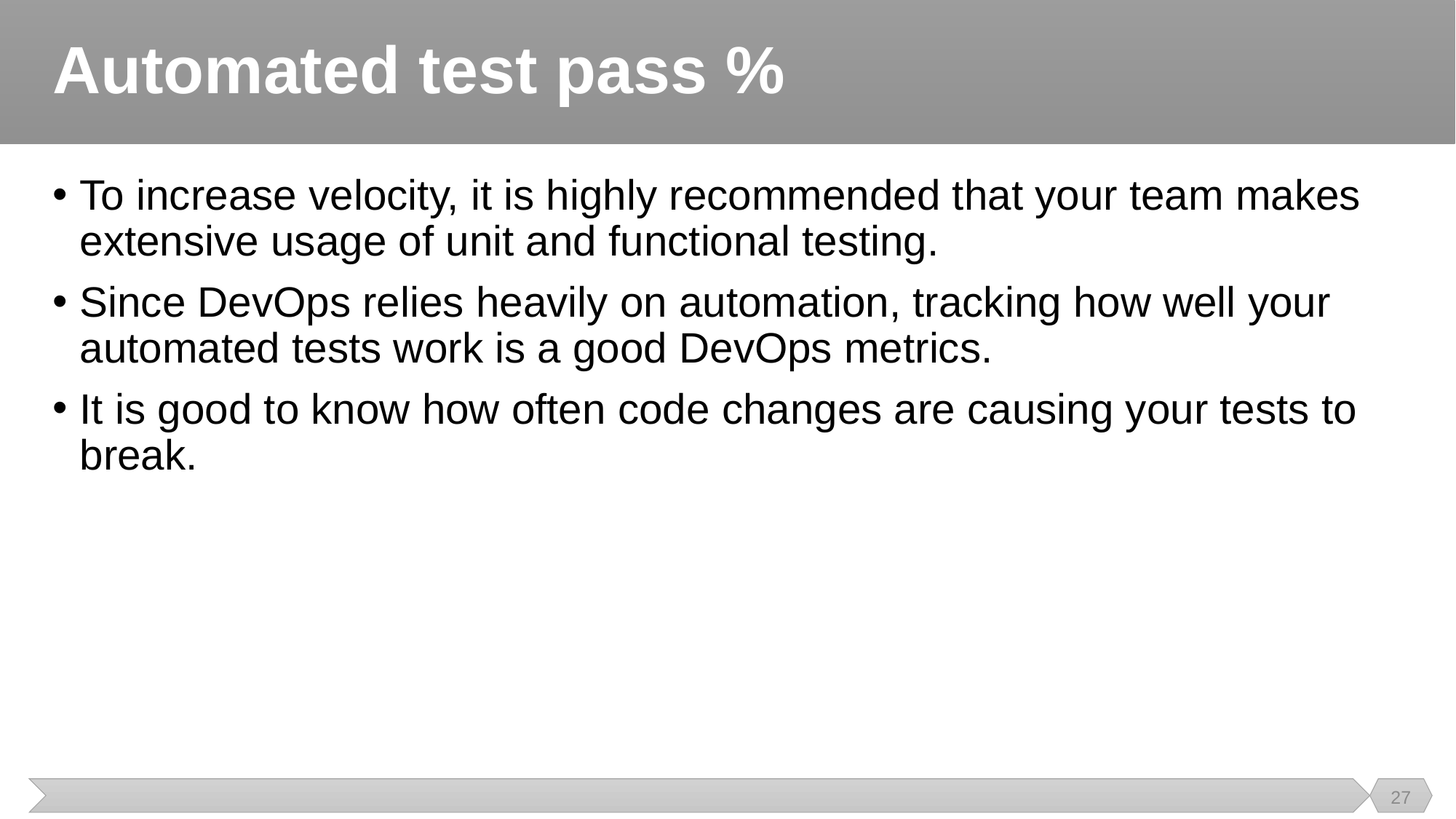

# Automated test pass %
To increase velocity, it is highly recommended that your team makes extensive usage of unit and functional testing.
Since DevOps relies heavily on automation, tracking how well your automated tests work is a good DevOps metrics.
It is good to know how often code changes are causing your tests to break.
27